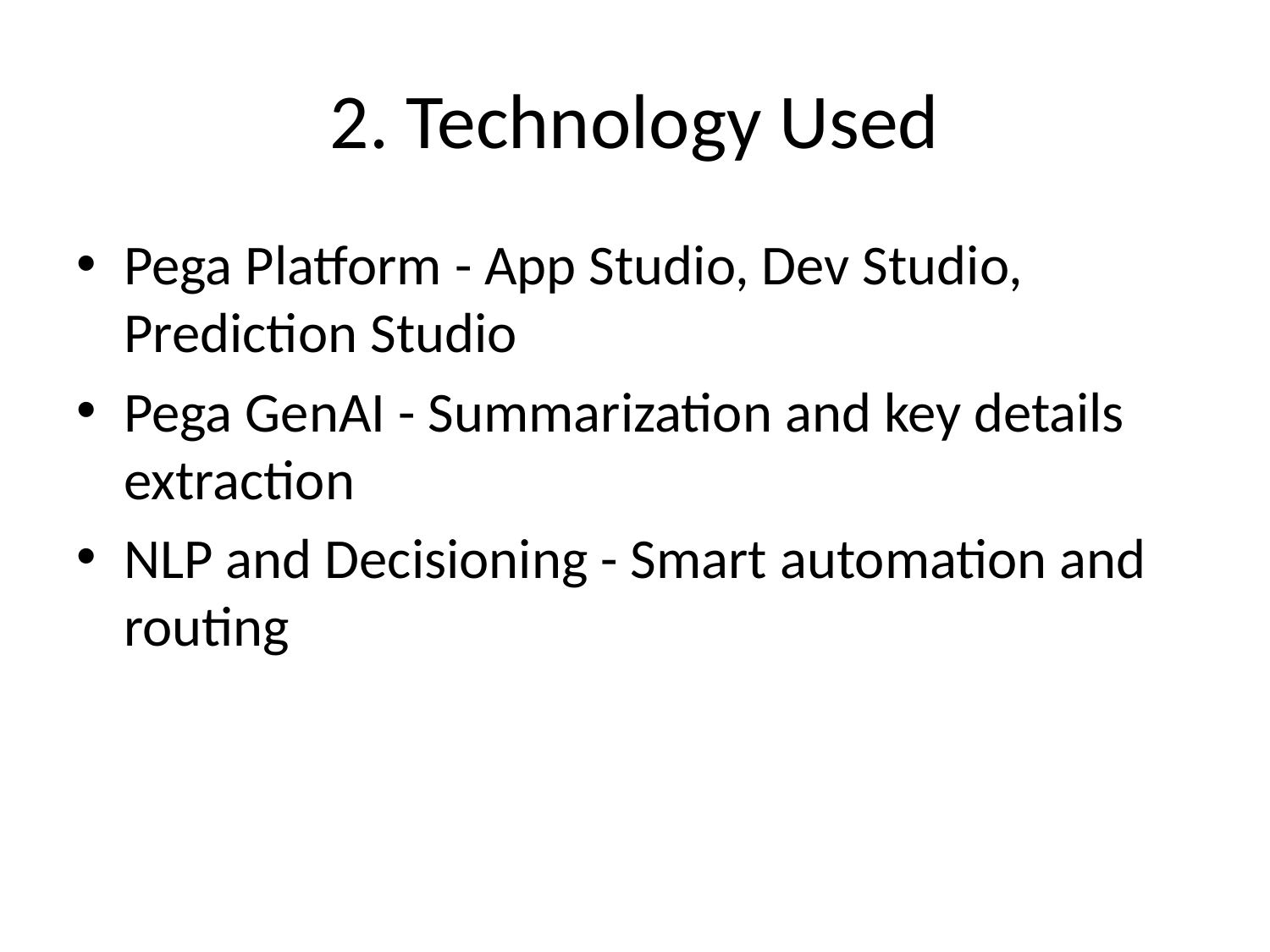

# 2. Technology Used
Pega Platform - App Studio, Dev Studio, Prediction Studio
Pega GenAI - Summarization and key details extraction
NLP and Decisioning - Smart automation and routing